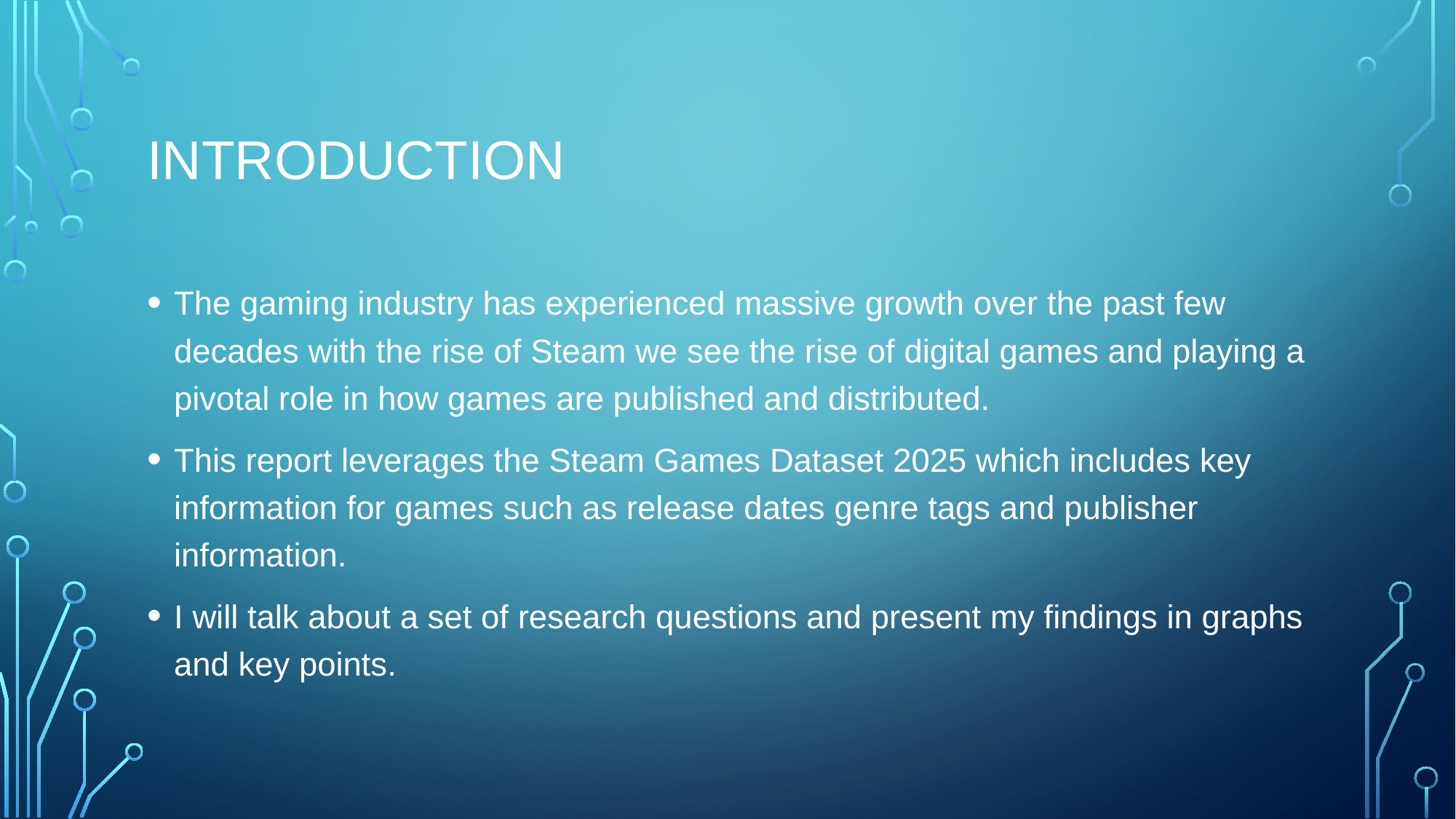

# Introduction
The gaming industry has experienced massive growth over the past few decades with the rise of Steam we see the rise of digital games and playing a pivotal role in how games are published and distributed.
This report leverages the Steam Games Dataset 2025 which includes key information for games such as release dates genre tags and publisher information.
I will talk about a set of research questions and present my findings in graphs and key points.